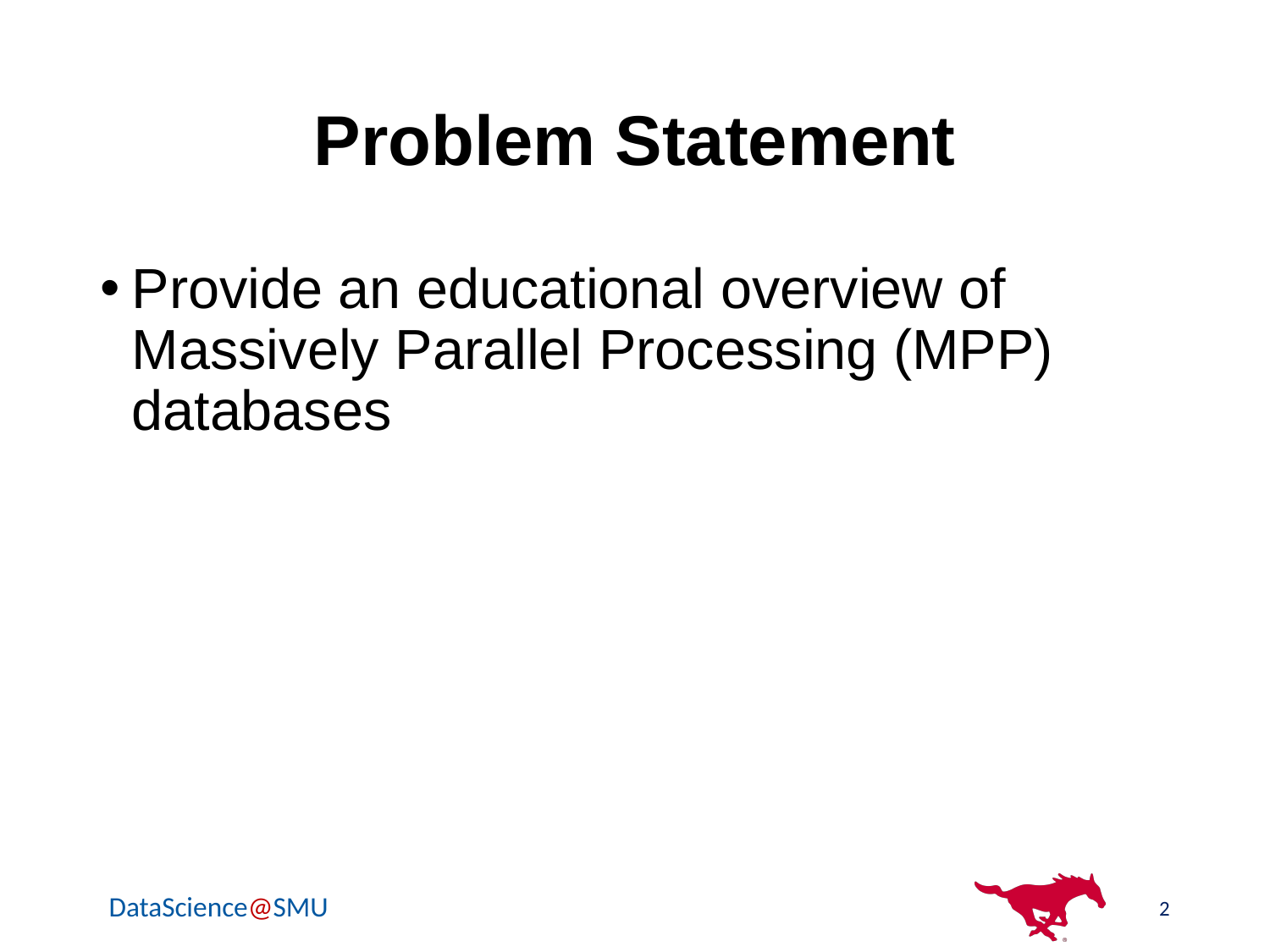

# Problem Statement
Provide an educational overview of Massively Parallel Processing (MPP) databases
2